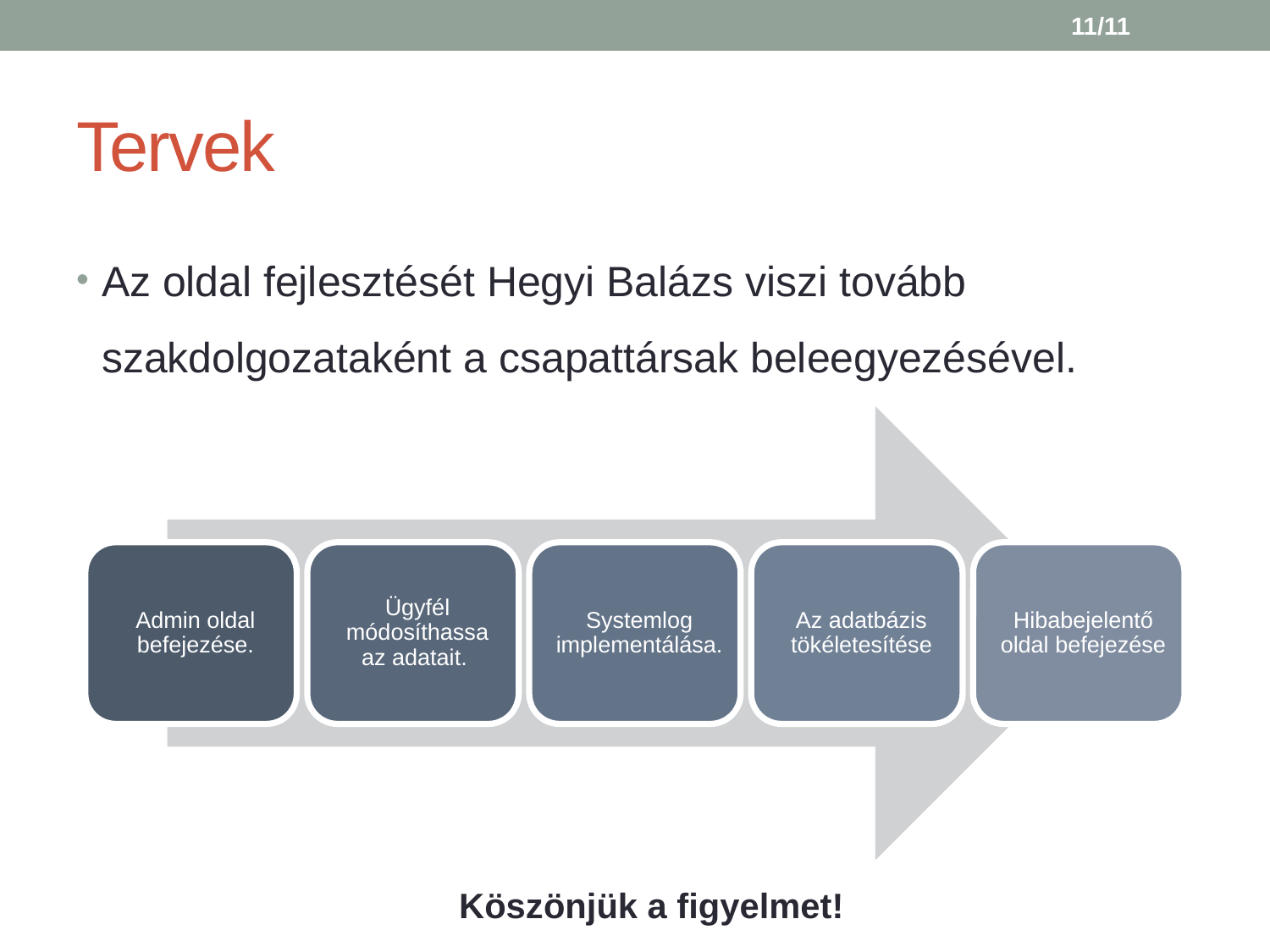

11/11
# Tervek
Az oldal fejlesztését Hegyi Balázs viszi tovább szakdolgozataként a csapattársak beleegyezésével.
Admin oldal befejezése.
Ügyfél módosíthassa az adatait.
Systemlog implementálása.
Az adatbázis tökéletesítése
Hibabejelentő oldal befejezése
Köszönjük a figyelmet!